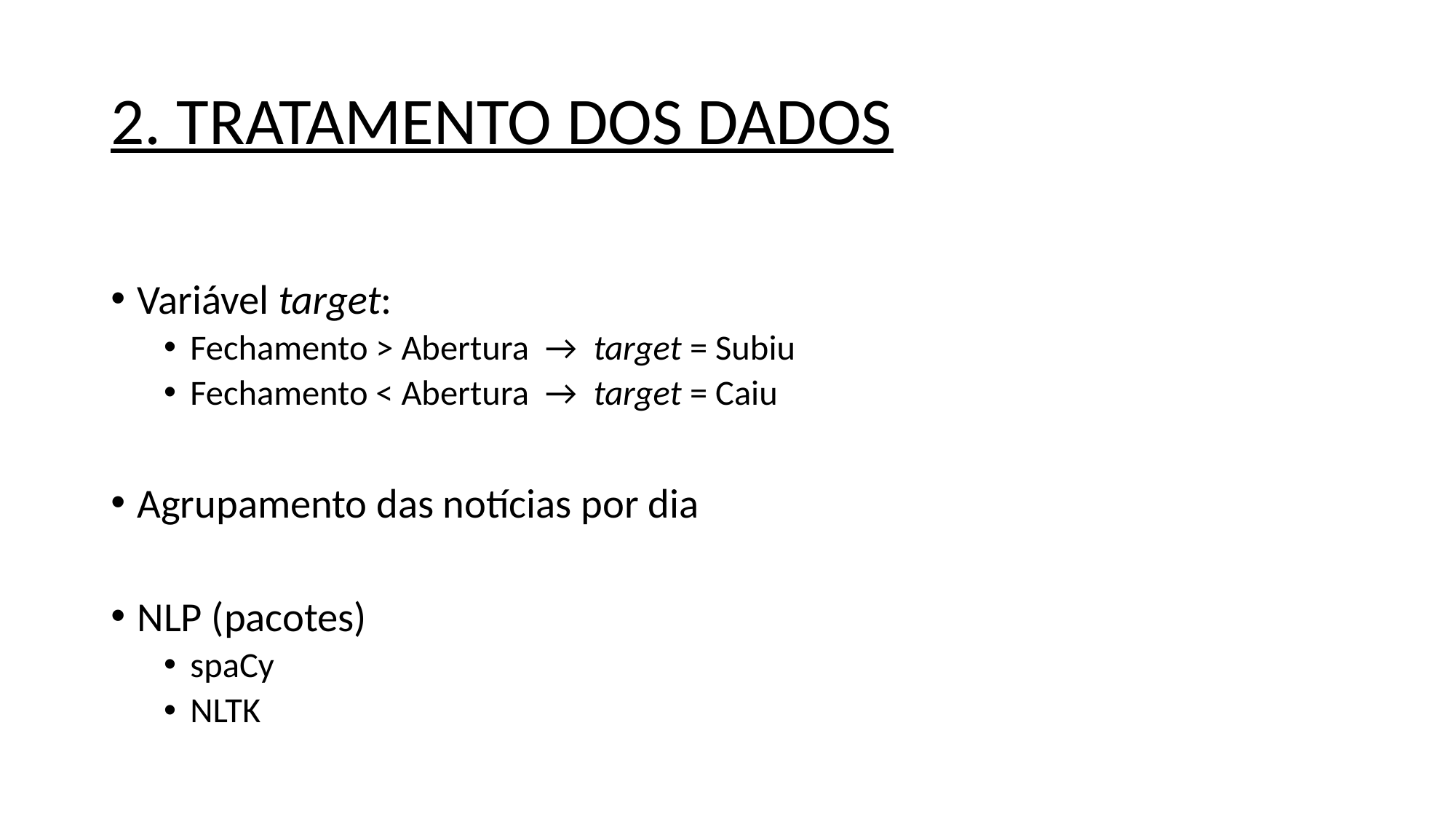

# 2. TRATAMENTO DOS DADOS
Variável target:
Fechamento > Abertura  →  target = Subiu
Fechamento < Abertura  →  target = Caiu
Agrupamento das notícias por dia
NLP (pacotes)
spaCy
NLTK